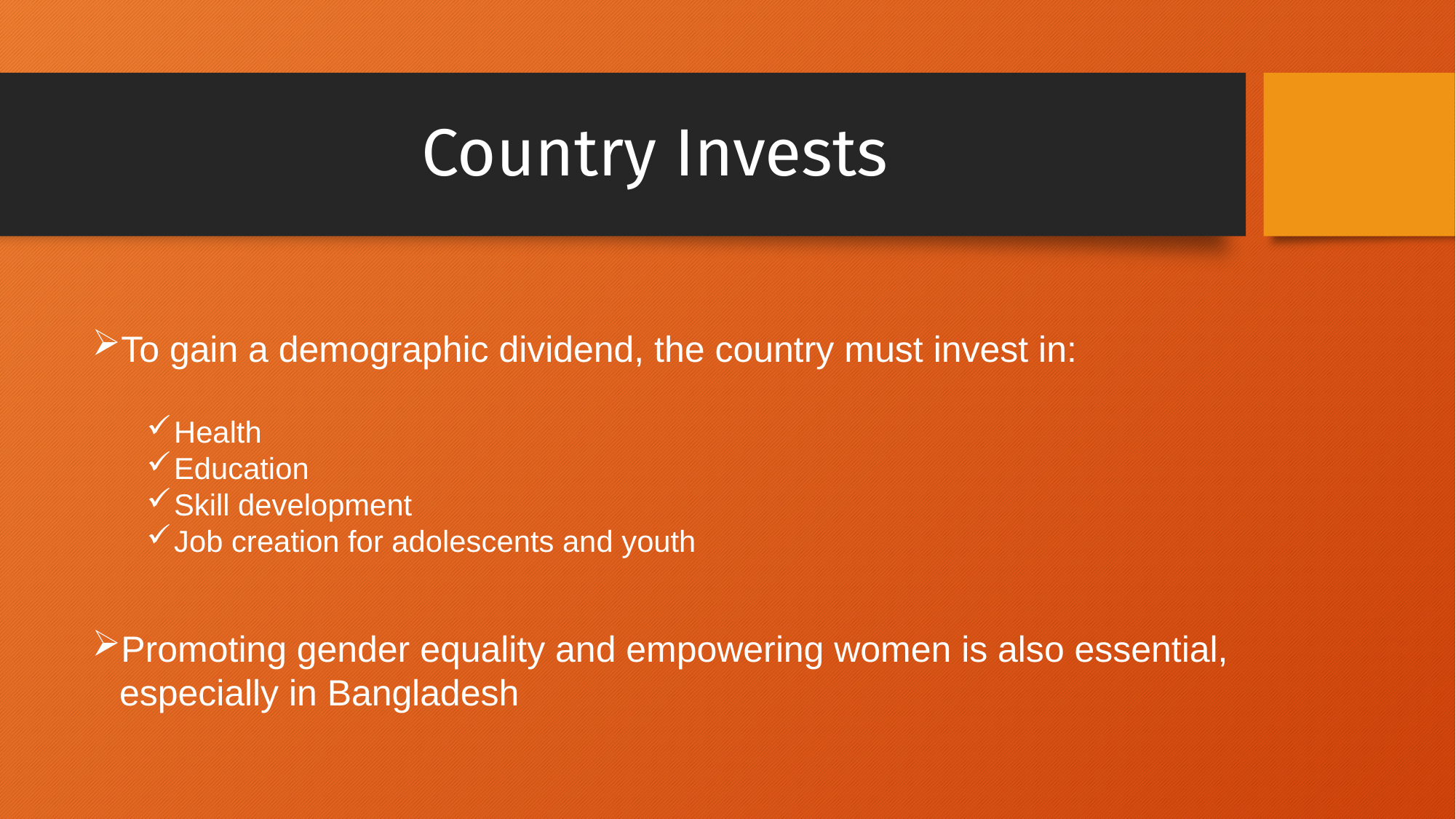

# Country Invests
To gain a demographic dividend, the country must invest in:

Health
Education
Skill development
Job creation for adolescents and youth

Promoting gender equality and empowering women is also essential, especially in Bangladesh